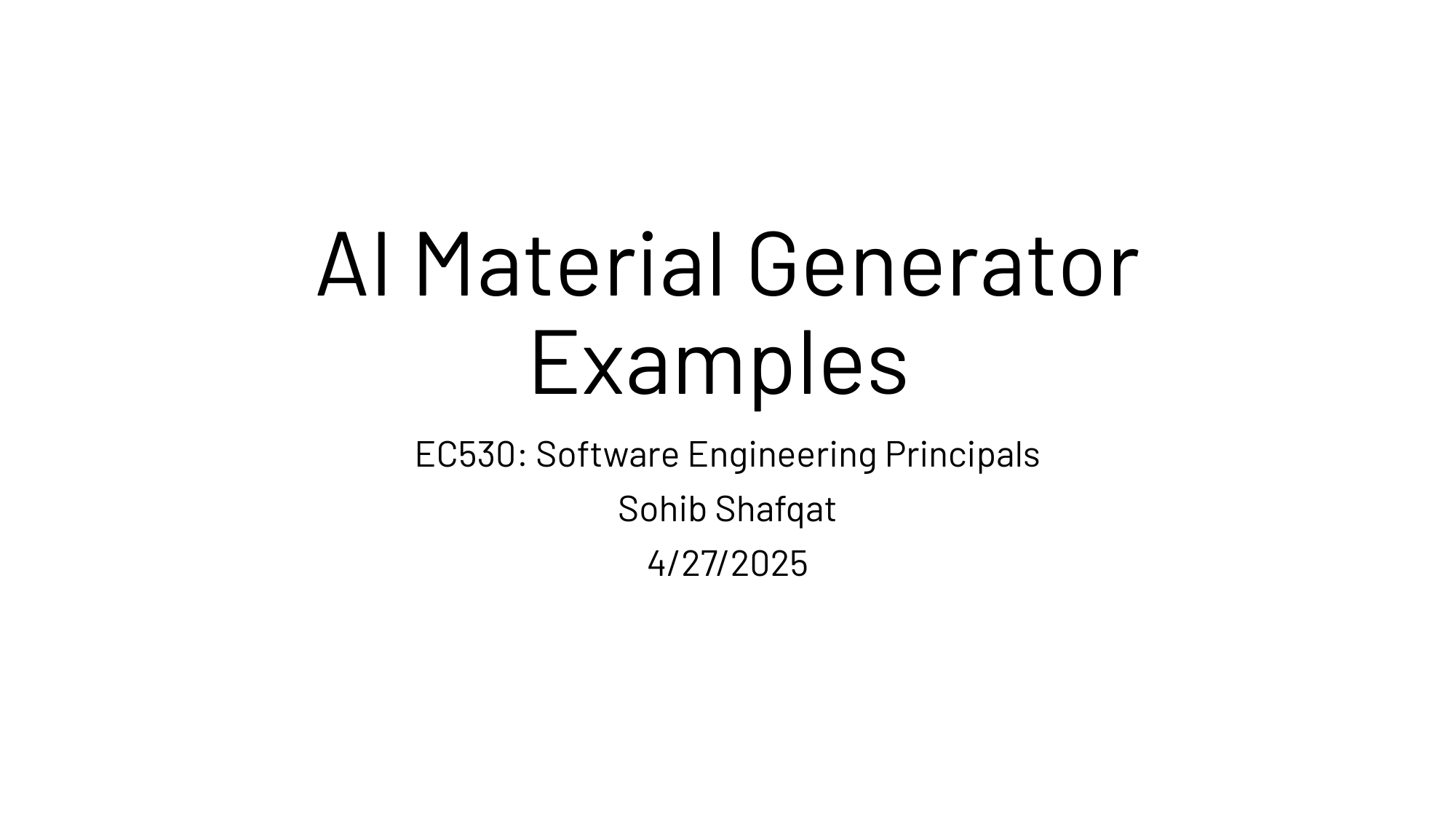

# AI Material Generator Examples
EC530: Software Engineering Principals
Sohib Shafqat
4/27/2025